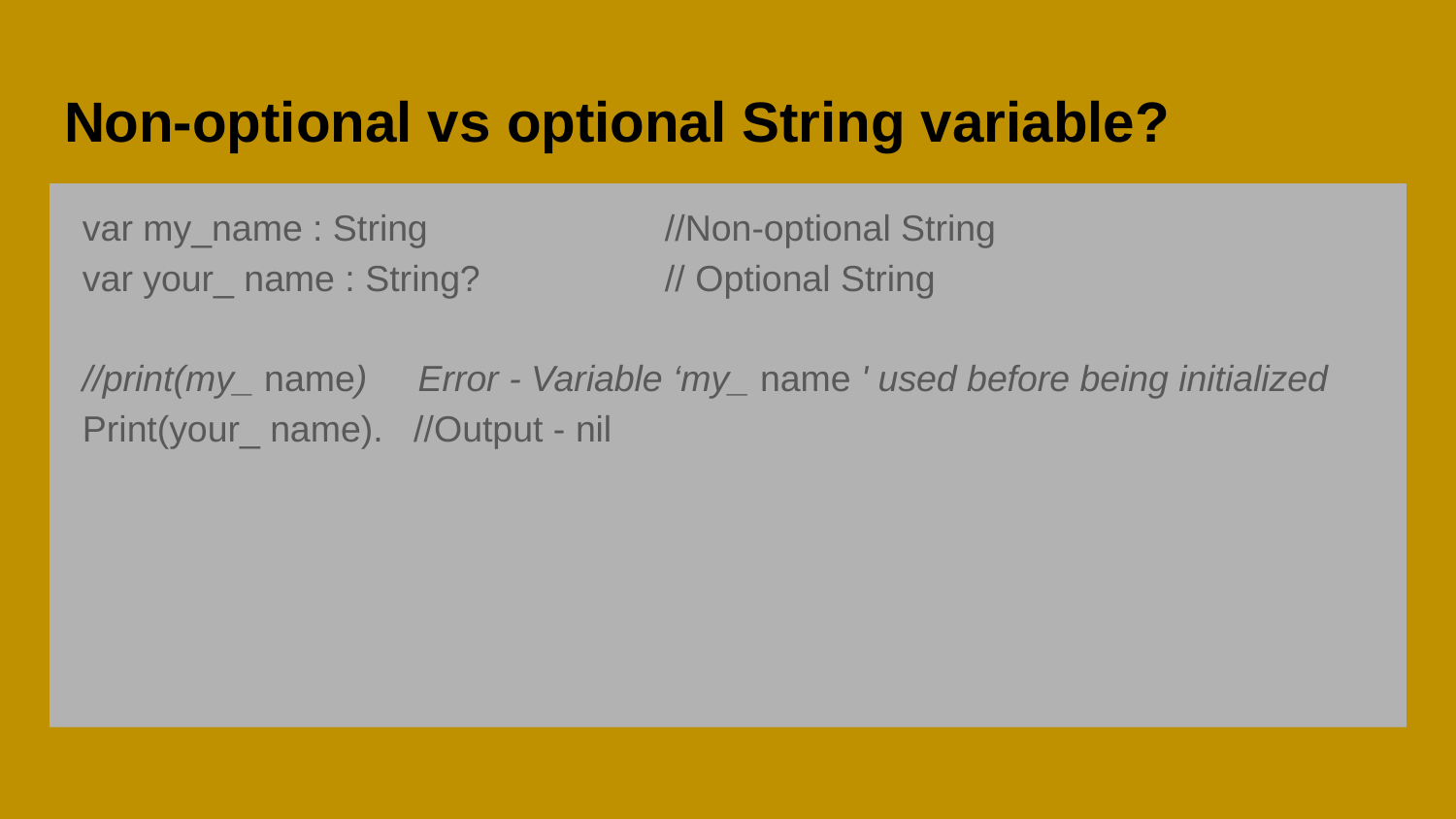

# Non-optional vs optional String variable?

var my_name : String		//Non-optional String
var your_ name : String?		// Optional String

//print(my_ name)     Error - Variable ‘my_ name ' used before being initialized
Print(your_ name).   //Output - nil